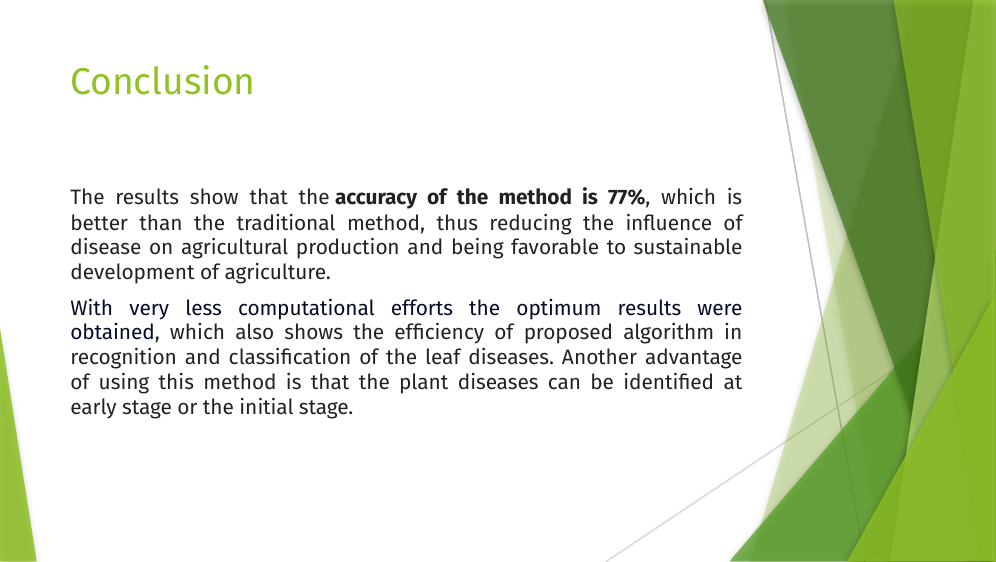

# Conclusion
The results show that the accuracy of the method is 77%, which is better than the traditional method, thus reducing the influence of disease on agricultural production and being favorable to sustainable development of agriculture.
With very less computational efforts the optimum results were obtained, which also shows the efficiency of proposed algorithm in recognition and classification of the leaf diseases. Another advantage of using this method is that the plant diseases can be identified at early stage or the initial stage.